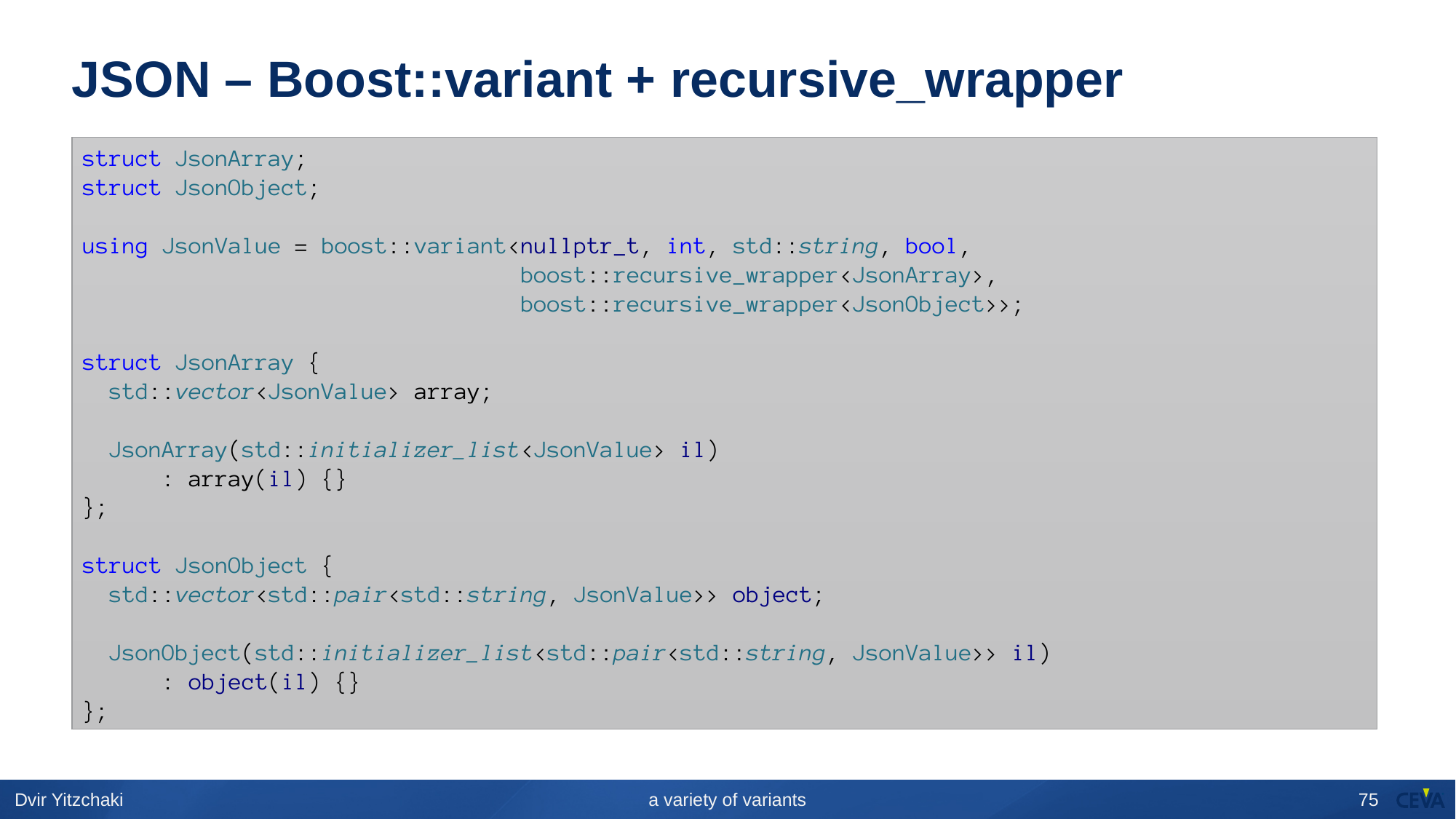

# JSON – Boost::variant + recursive_wrapper
struct JsonArray;
struct JsonObject;
using JsonValue = boost::variant<nullptr_t, int, std::string, bool,
                                 boost::recursive_wrapper<JsonArray>,
                                 boost::recursive_wrapper<JsonObject>>;
struct JsonArray {
  std::vector<JsonValue> array;
  JsonArray(std::initializer_list<JsonValue> il)
      : array(il) {}
};
struct JsonObject {
  std::vector<std::pair<std::string, JsonValue>> object;
  JsonObject(std::initializer_list<std::pair<std::string, JsonValue>> il)
      : object(il) {}
};